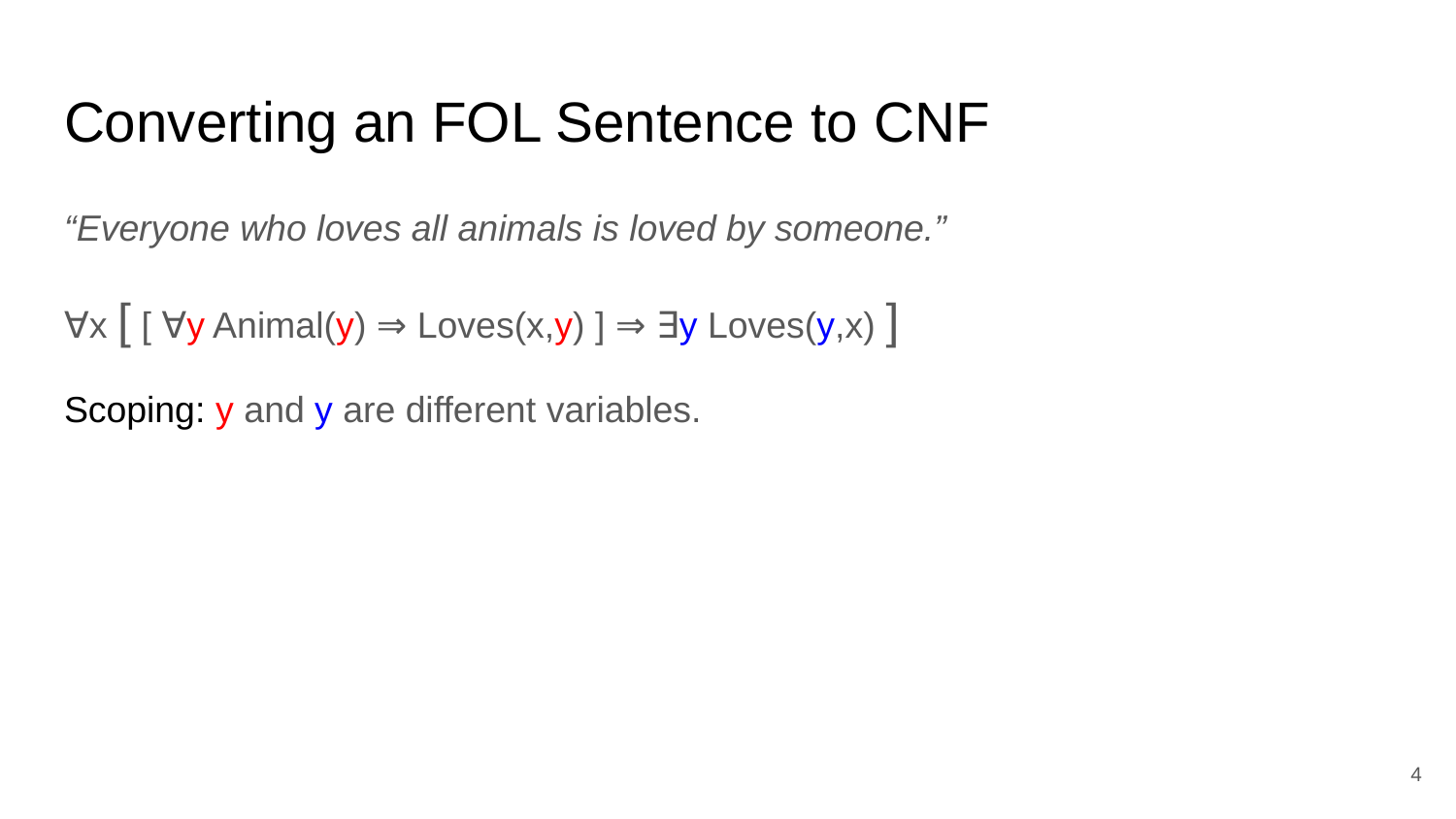

# Converting an FOL Sentence to CNF
“Everyone who loves all animals is loved by someone.”
∀x [ [ ∀y Animal(y) ⇒ Loves(x,y) ] ⇒ ∃y Loves(y,x) ]
Scoping: y and y are different variables.

4